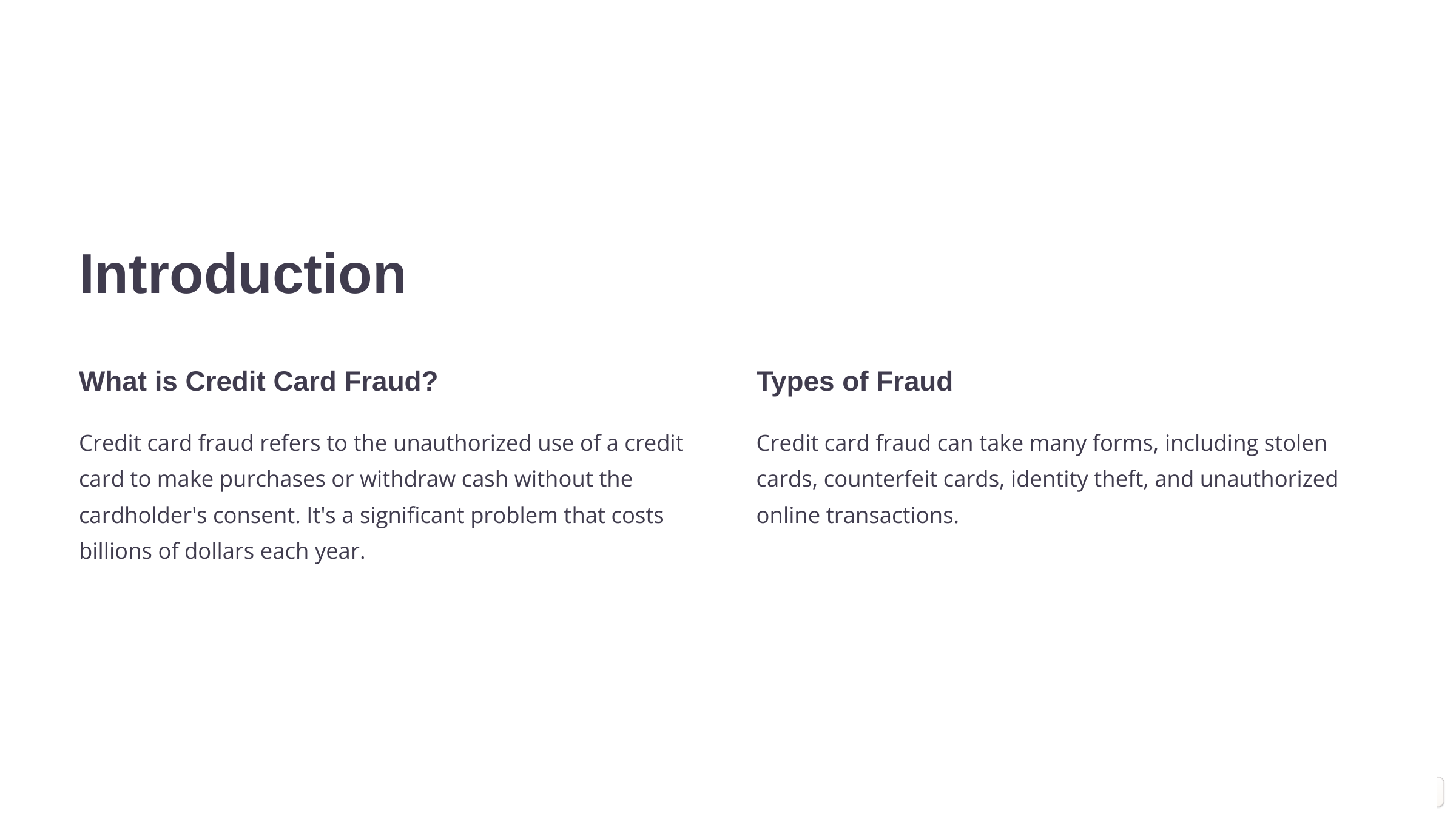

Introduction
What is Credit Card Fraud?
Types of Fraud
Credit card fraud refers to the unauthorized use of a credit card to make purchases or withdraw cash without the cardholder's consent. It's a significant problem that costs billions of dollars each year.
Credit card fraud can take many forms, including stolen cards, counterfeit cards, identity theft, and unauthorized online transactions.